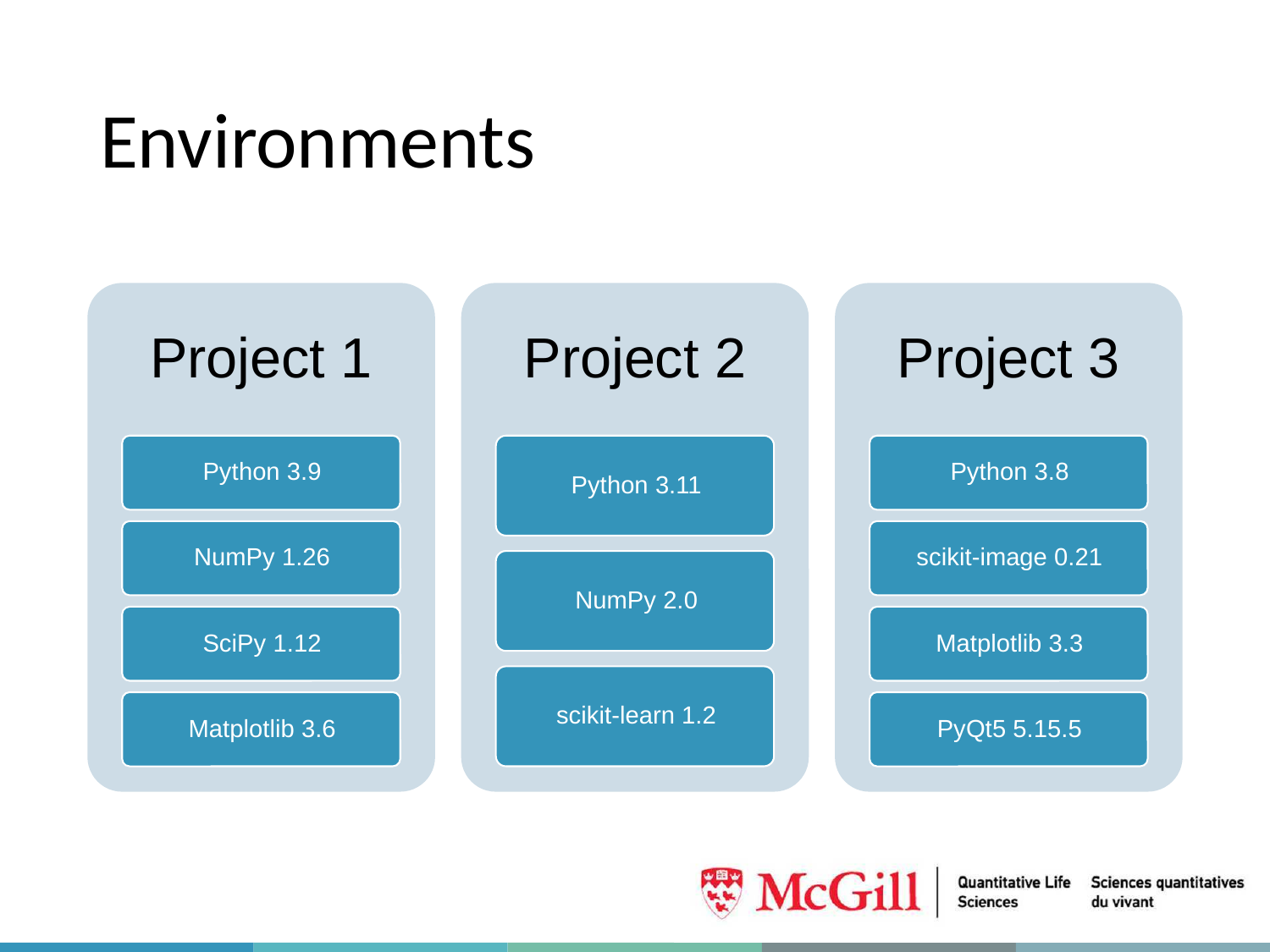

# Environments
Project 1
Python 3.9
NumPy 1.26
SciPy 1.12
Matplotlib 3.6
Project 2
Python 3.11
NumPy 2.0
scikit-learn 1.2
Project 3
Python 3.8
scikit-image 0.21
Matplotlib 3.3
PyQt5 5.15.5